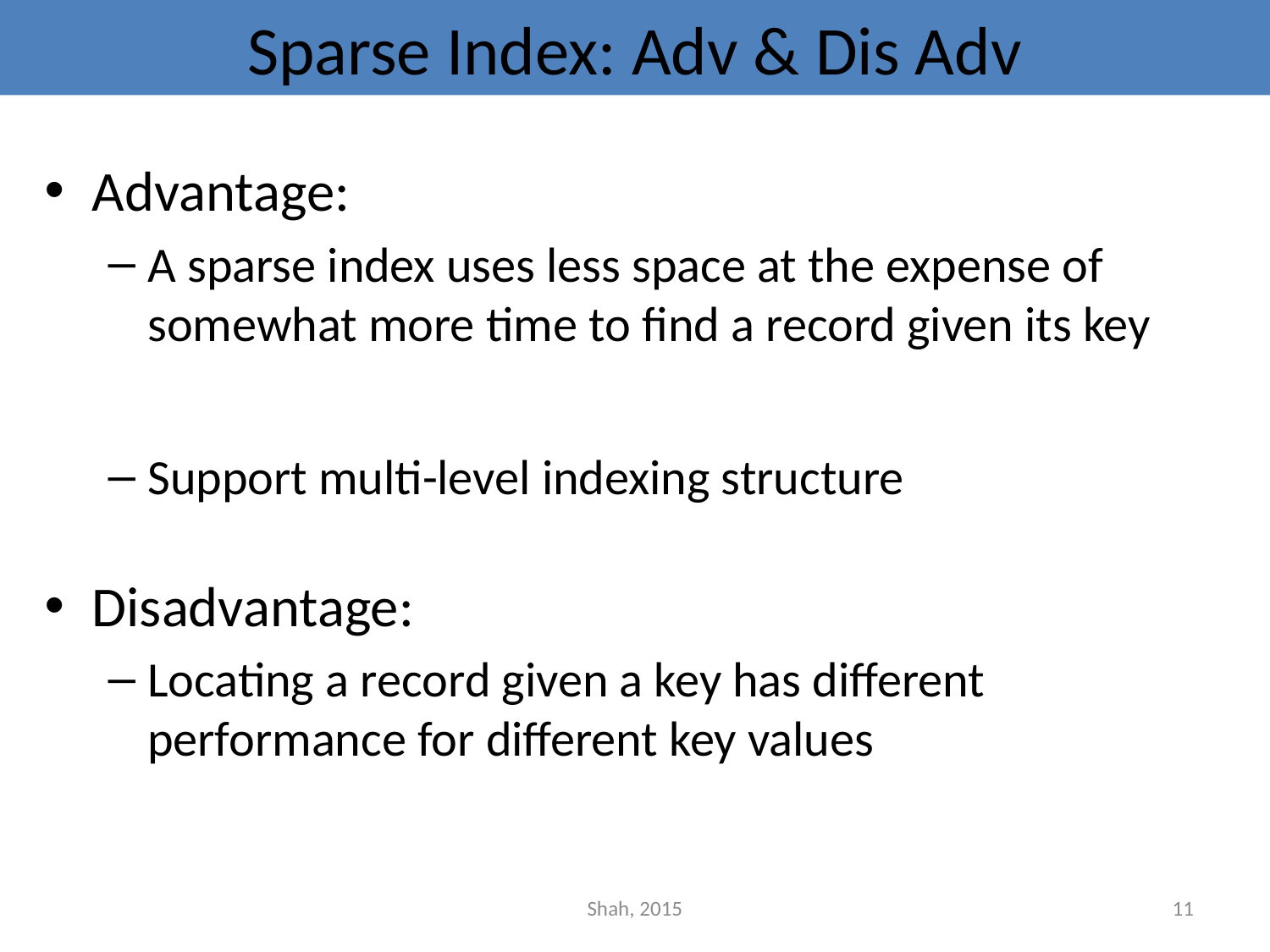

# Sparse Index: Adv & Dis Adv

Advantage:
A sparse index uses less space at the expense of somewhat more time to find a record given its key

Support multi-level indexing structure

Disadvantage:
Locating a record given a key has different performance for different key values
Shah, 2015
11